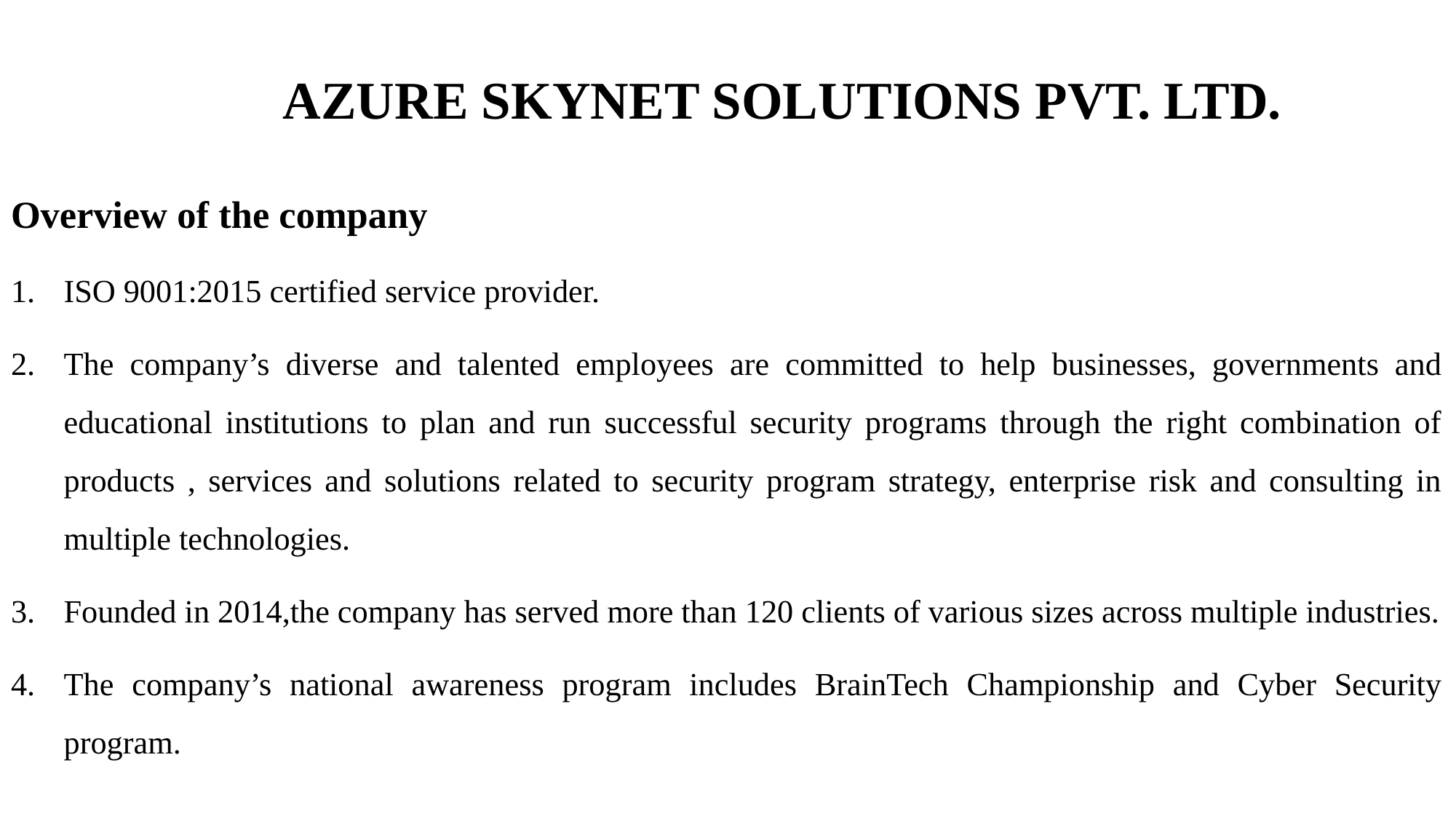

# AZURE SKYNET SOLUTIONS PVT. LTD.
Overview of the company
ISO 9001:2015 certified service provider.
The company’s diverse and talented employees are committed to help businesses, governments and educational institutions to plan and run successful security programs through the right combination of products , services and solutions related to security program strategy, enterprise risk and consulting in multiple technologies.
Founded in 2014,the company has served more than 120 clients of various sizes across multiple industries.
The company’s national awareness program includes BrainTech Championship and Cyber Security program.